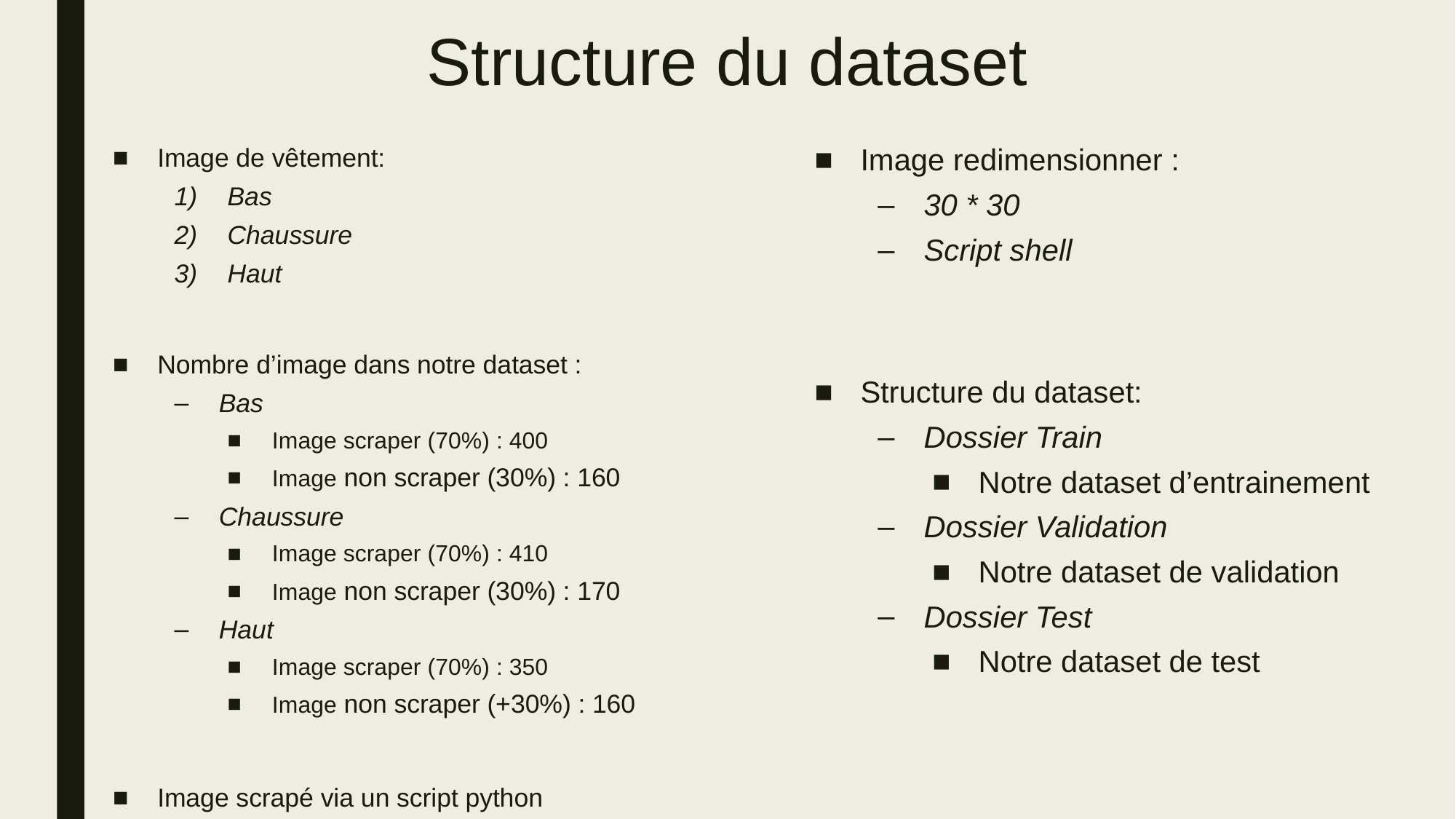

# Structure du dataset
Image de vêtement:
Bas
Chaussure
Haut

Nombre d’image dans notre dataset :
Bas
Image scraper (70%) : 400
Image non scraper (30%) : 160
Chaussure
Image scraper (70%) : 410
Image non scraper (30%) : 170
Haut
Image scraper (70%) : 350
Image non scraper (+30%) : 160

Image scrapé via un script python

Image redimensionner :
30 * 30
Script shell

Structure du dataset:
Dossier Train
Notre dataset d’entrainement
Dossier Validation
Notre dataset de validation
Dossier Test
Notre dataset de test